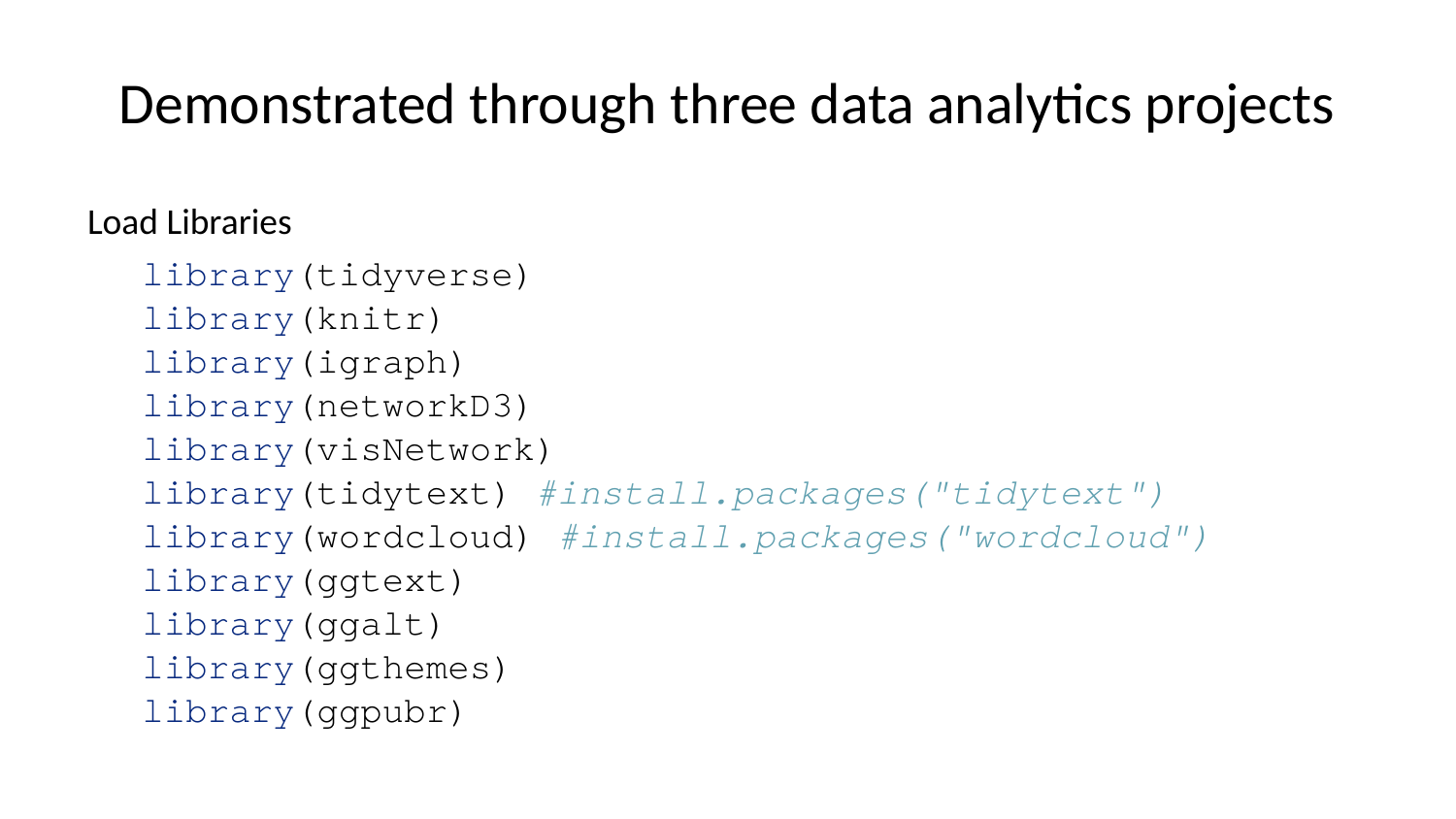

# Demonstrated through three data analytics projects
Load Libraries
library(tidyverse)
library(knitr)
library(igraph)
library(networkD3)
library(visNetwork)
library(tidytext) #install.packages("tidytext")
library(wordcloud) #install.packages("wordcloud")
library(ggtext)
library(ggalt)
library(ggthemes)
library(ggpubr)